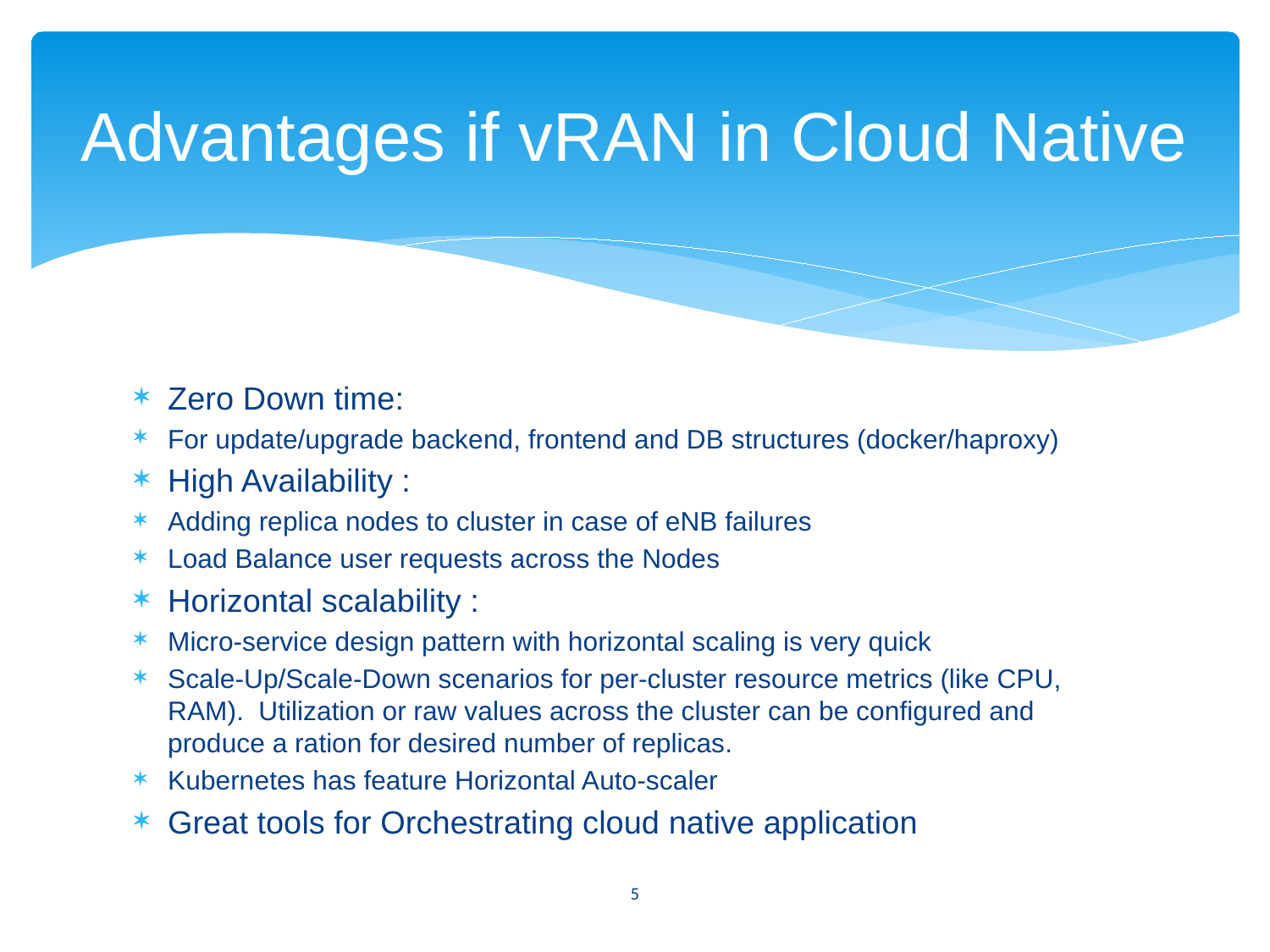

# Advantages if vRAN in Cloud Native
Zero Down time:
For update/upgrade backend, frontend and DB structures (docker/haproxy)
High Availability :
Adding replica nodes to cluster in case of eNB failures
Load Balance user requests across the Nodes
Horizontal scalability :
Micro-service design pattern with horizontal scaling is very quick
Scale-Up/Scale-Down scenarios for per-cluster resource metrics (like CPU, RAM).  Utilization or raw values across the cluster can be configured and produce a ration for desired number of replicas.
Kubernetes has feature Horizontal Auto-scaler
Great tools for Orchestrating cloud native application

5